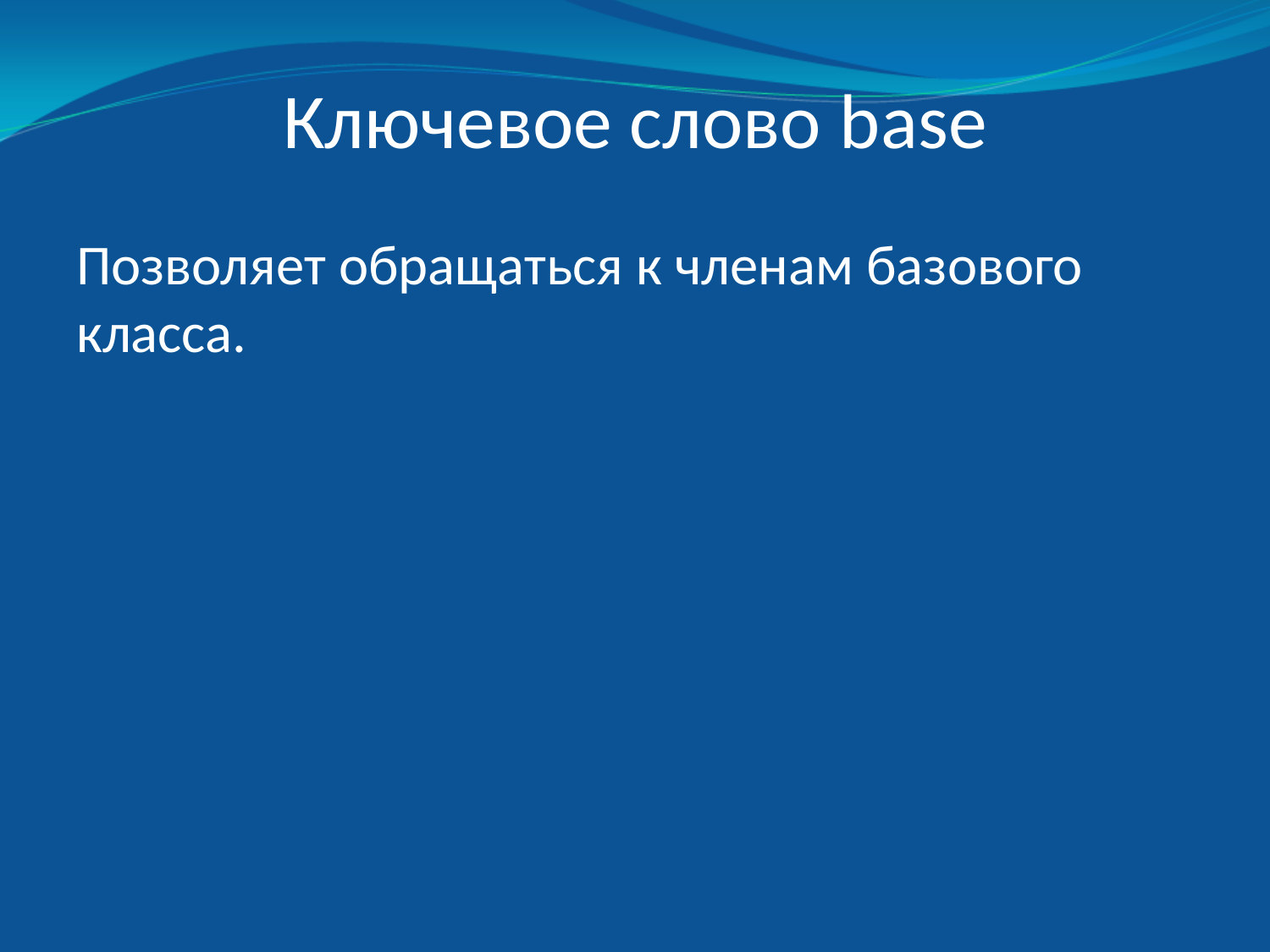

# Ключевое слово base
Позволяет обращаться к членам базового класса.